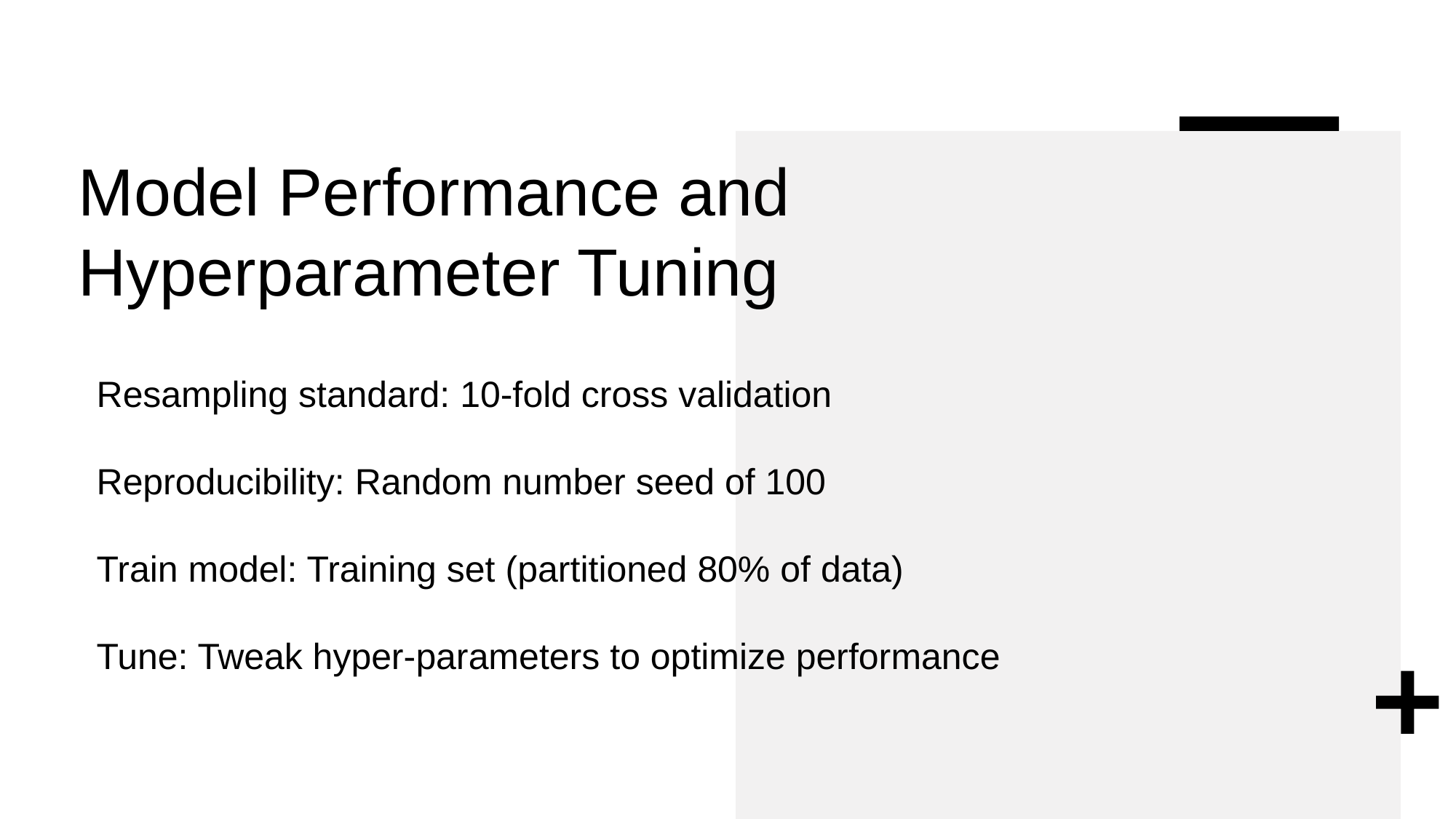

# Model Performance and Hyperparameter Tuning

Resampling standard: 10-fold cross validation

Reproducibility: Random number seed of 100

Train model: Training set (partitioned 80% of data)

Tune: Tweak hyper-parameters to optimize performance